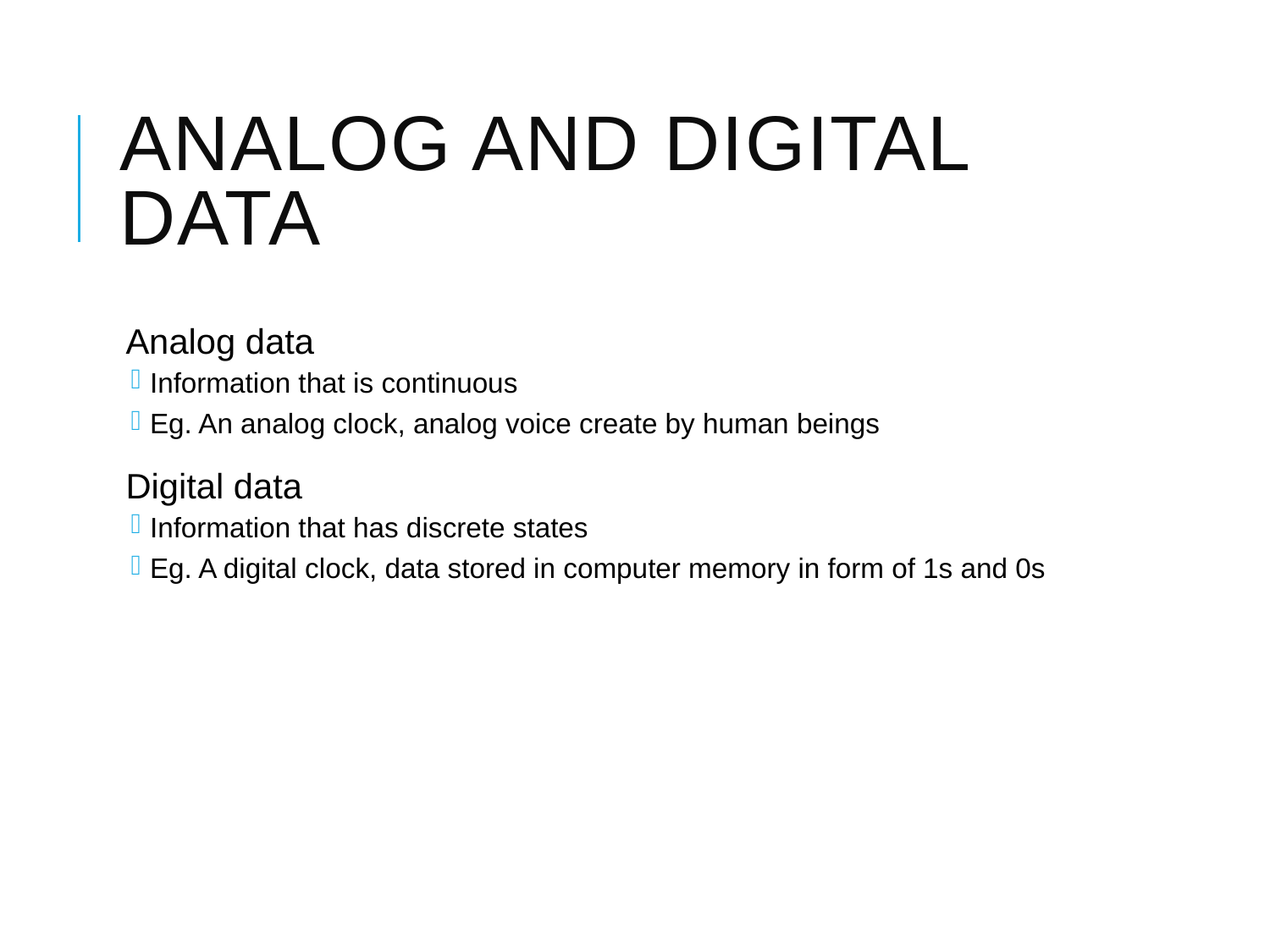

# Analog and digital data
Analog data
Information that is continuous
Eg. An analog clock, analog voice create by human beings
Digital data
Information that has discrete states
Eg. A digital clock, data stored in computer memory in form of 1s and 0s